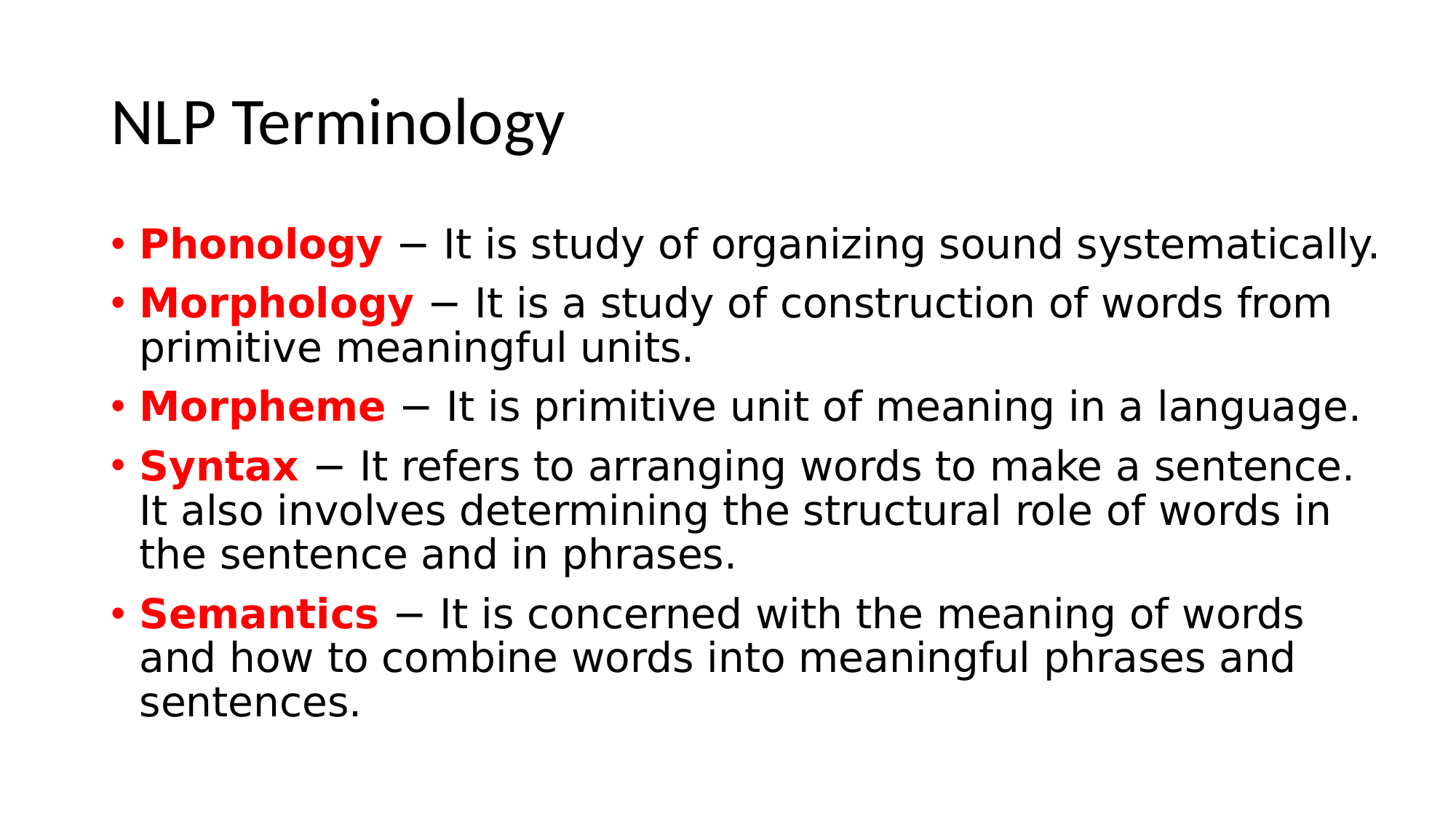

# NLP Terminology

Phonology − It is study of organizing sound systematically.
Morphology − It is a study of construction of words from primitive meaningful units.
Morpheme − It is primitive unit of meaning in a language.
Syntax − It refers to arranging words to make a sentence. It also involves determining the structural role of words in the sentence and in phrases.
Semantics − It is concerned with the meaning of words and how to combine words into meaningful phrases and sentences.